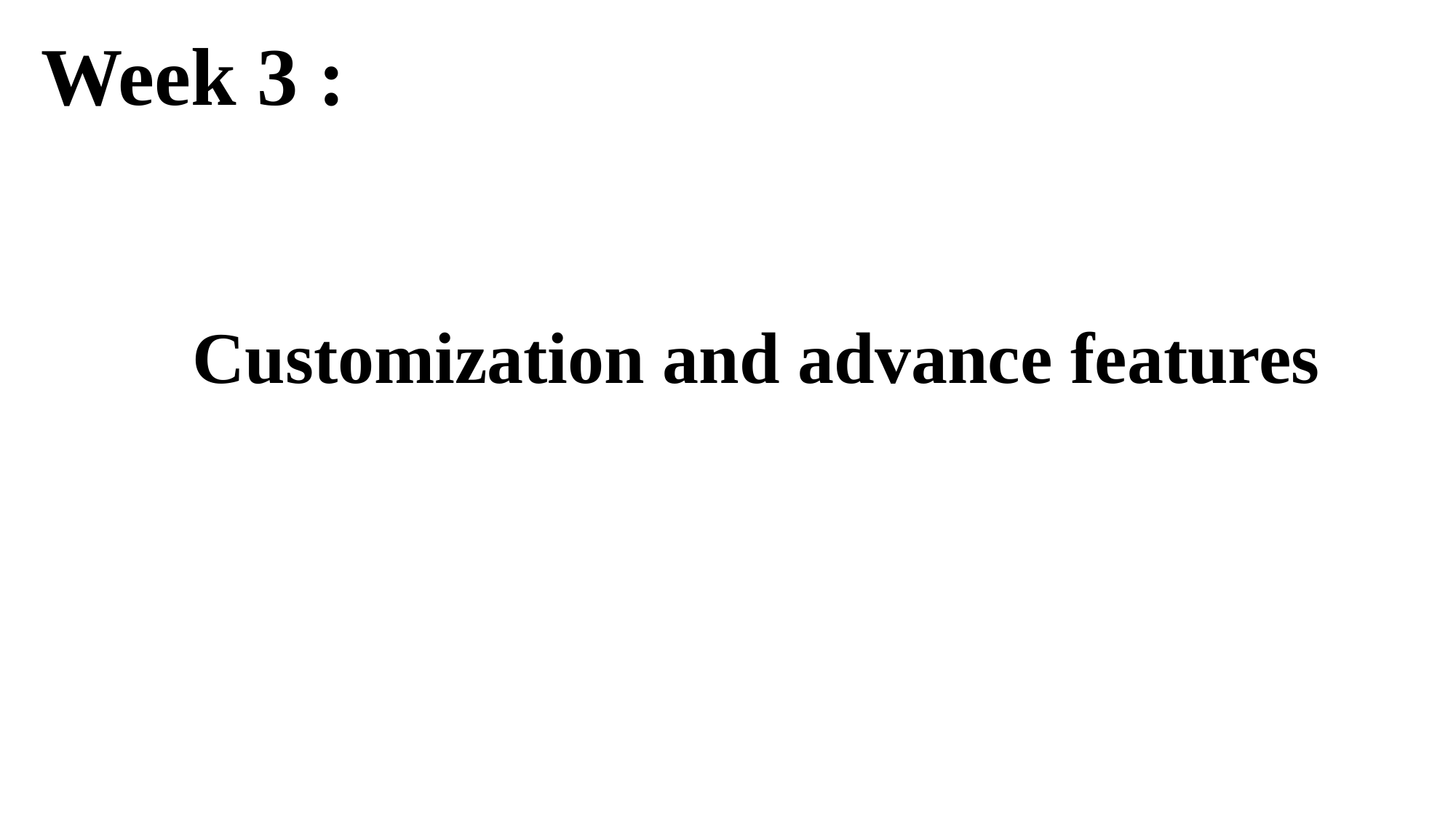

Week 3 :
Customization and advance features